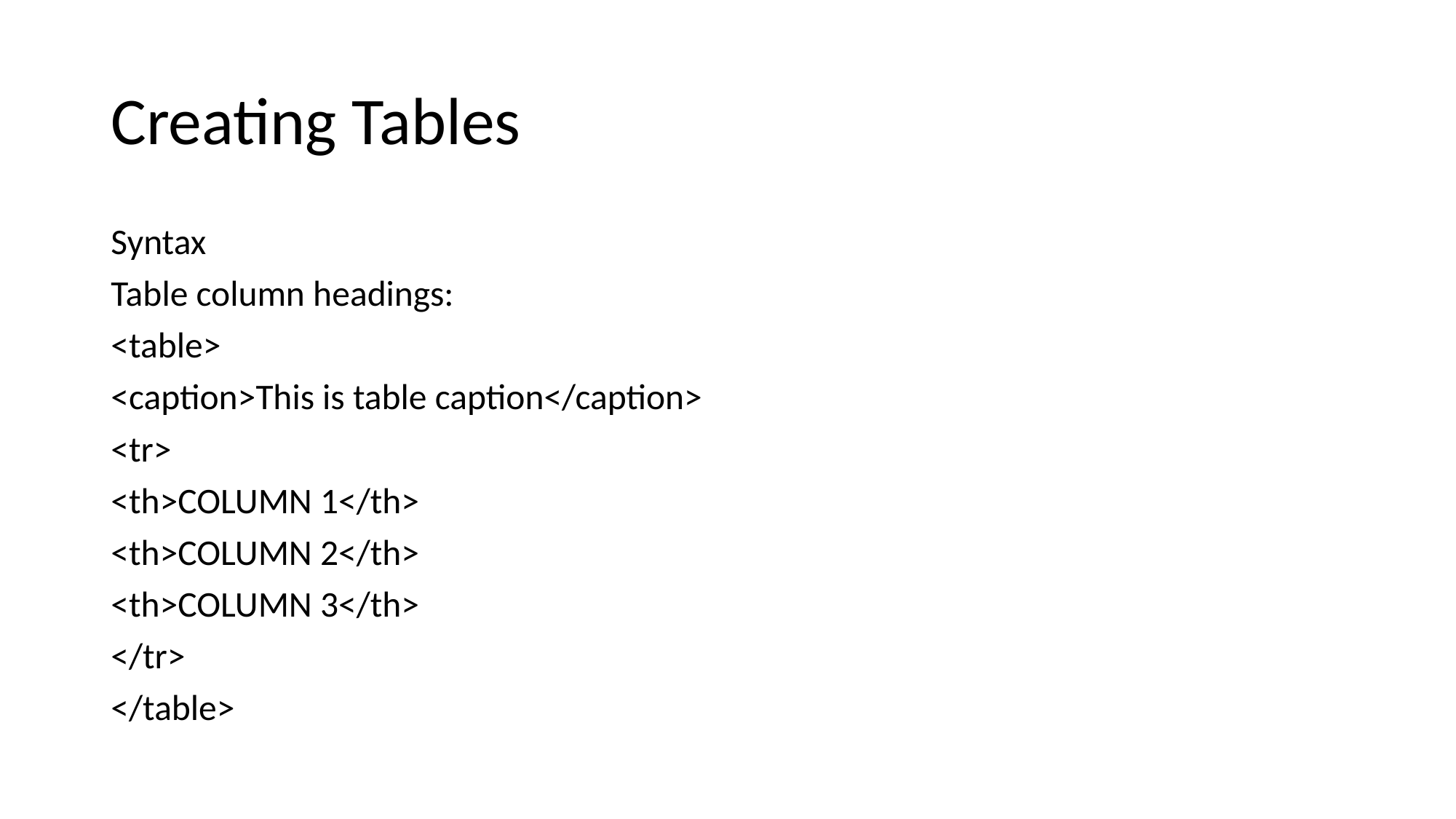

# Creating Tables
Syntax
Table column headings:
<table>
<caption>This is table caption</caption>
<tr>
<th>COLUMN 1</th>
<th>COLUMN 2</th>
<th>COLUMN 3</th>
</tr>
</table>